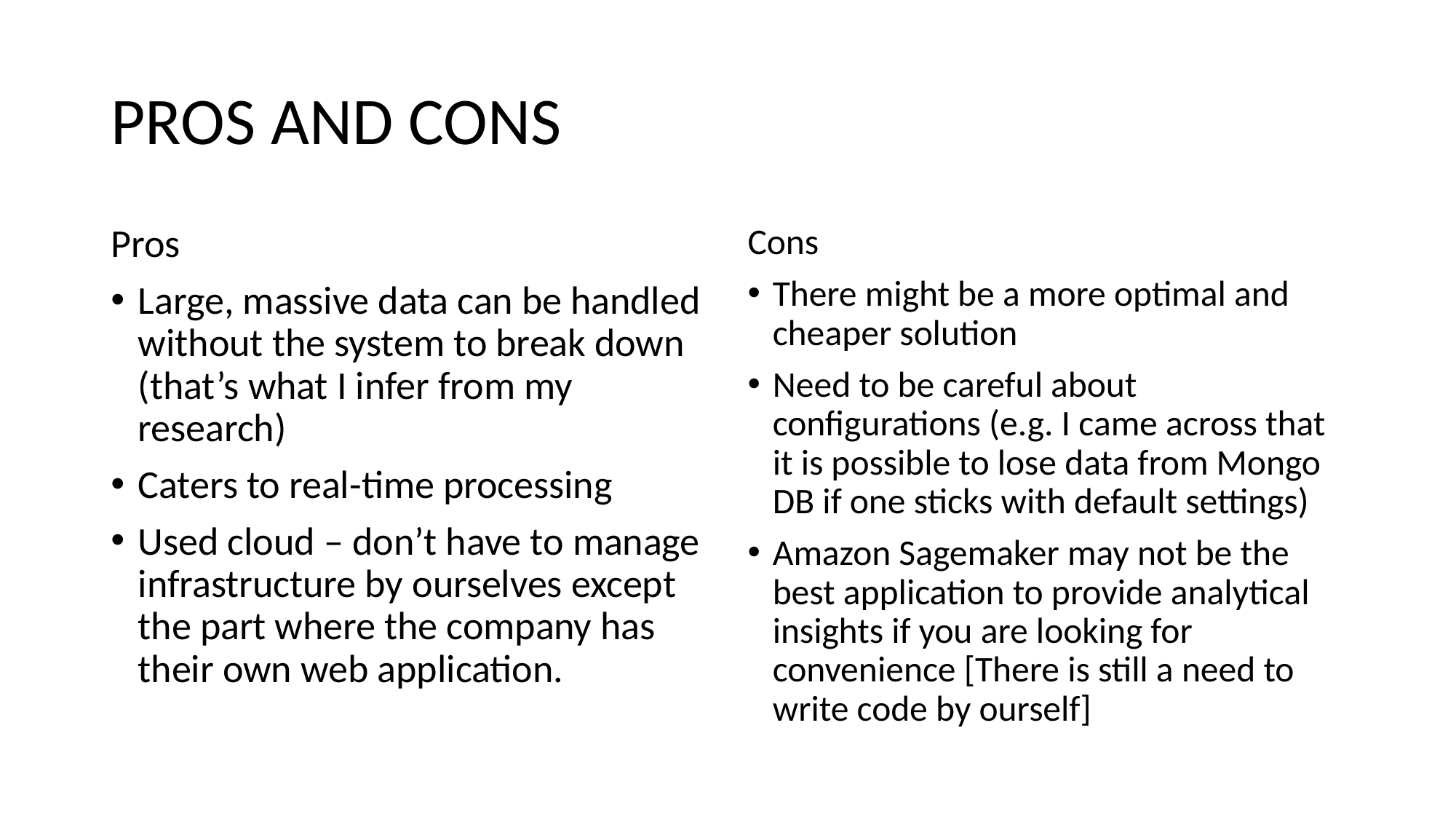

# PROS AND CONS
Pros
Large, massive data can be handled without the system to break down (that’s what I infer from my research)
Caters to real-time processing
Used cloud – don’t have to manage infrastructure by ourselves except the part where the company has their own web application.
Cons
There might be a more optimal and cheaper solution
Need to be careful about configurations (e.g. I came across that it is possible to lose data from Mongo DB if one sticks with default settings)
Amazon Sagemaker may not be the best application to provide analytical insights if you are looking for convenience [There is still a need to write code by ourself]